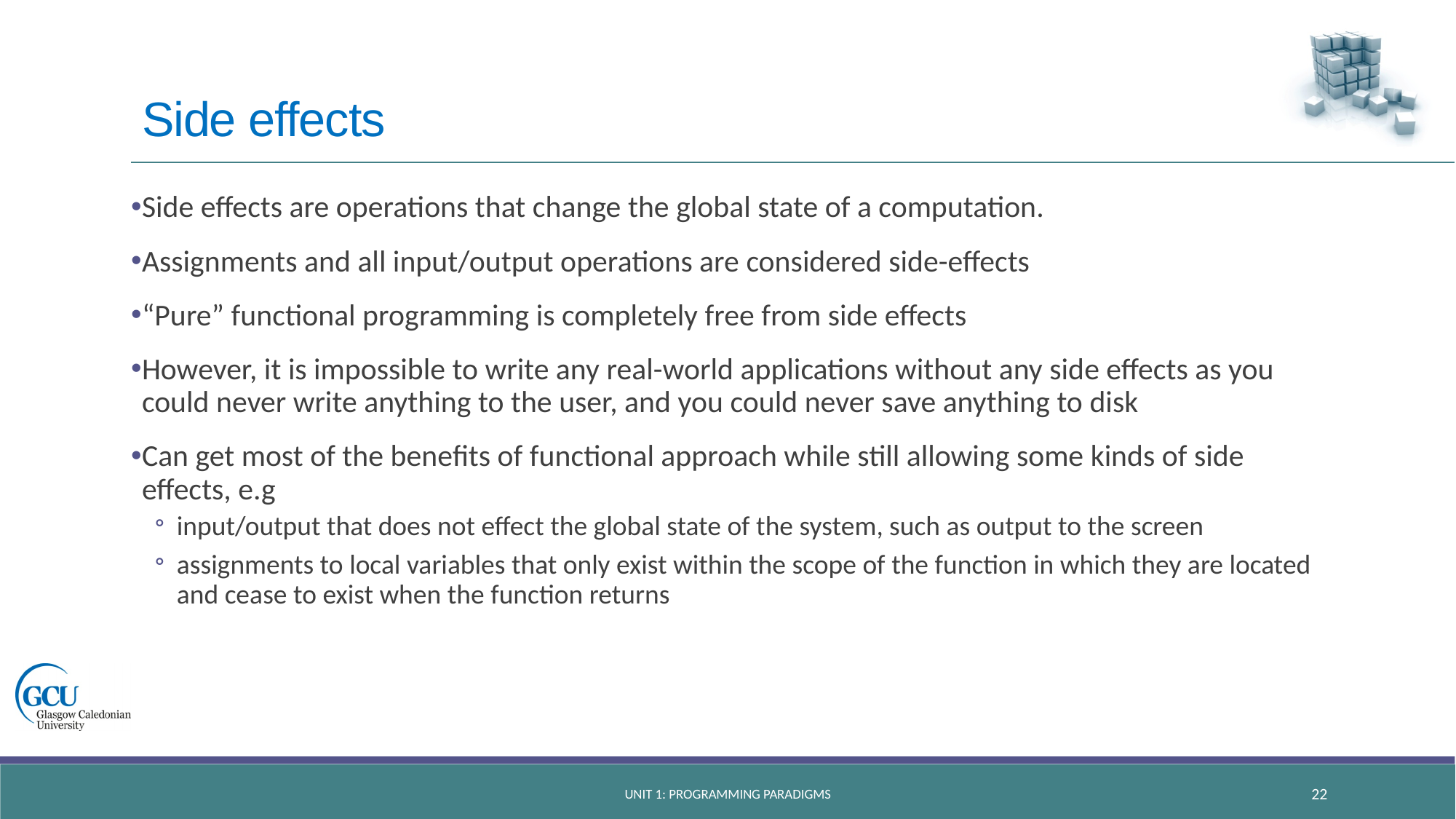

# Side effects
Side effects are operations that change the global state of a computation.
Assignments and all input/output operations are considered side-effects
“Pure” functional programming is completely free from side effects
However, it is impossible to write any real-world applications without any side effects as you could never write anything to the user, and you could never save anything to disk
Can get most of the benefits of functional approach while still allowing some kinds of side effects, e.g
input/output that does not effect the global state of the system, such as output to the screen
assignments to local variables that only exist within the scope of the function in which they are located and cease to exist when the function returns

Unit 1: programming paradigms
22